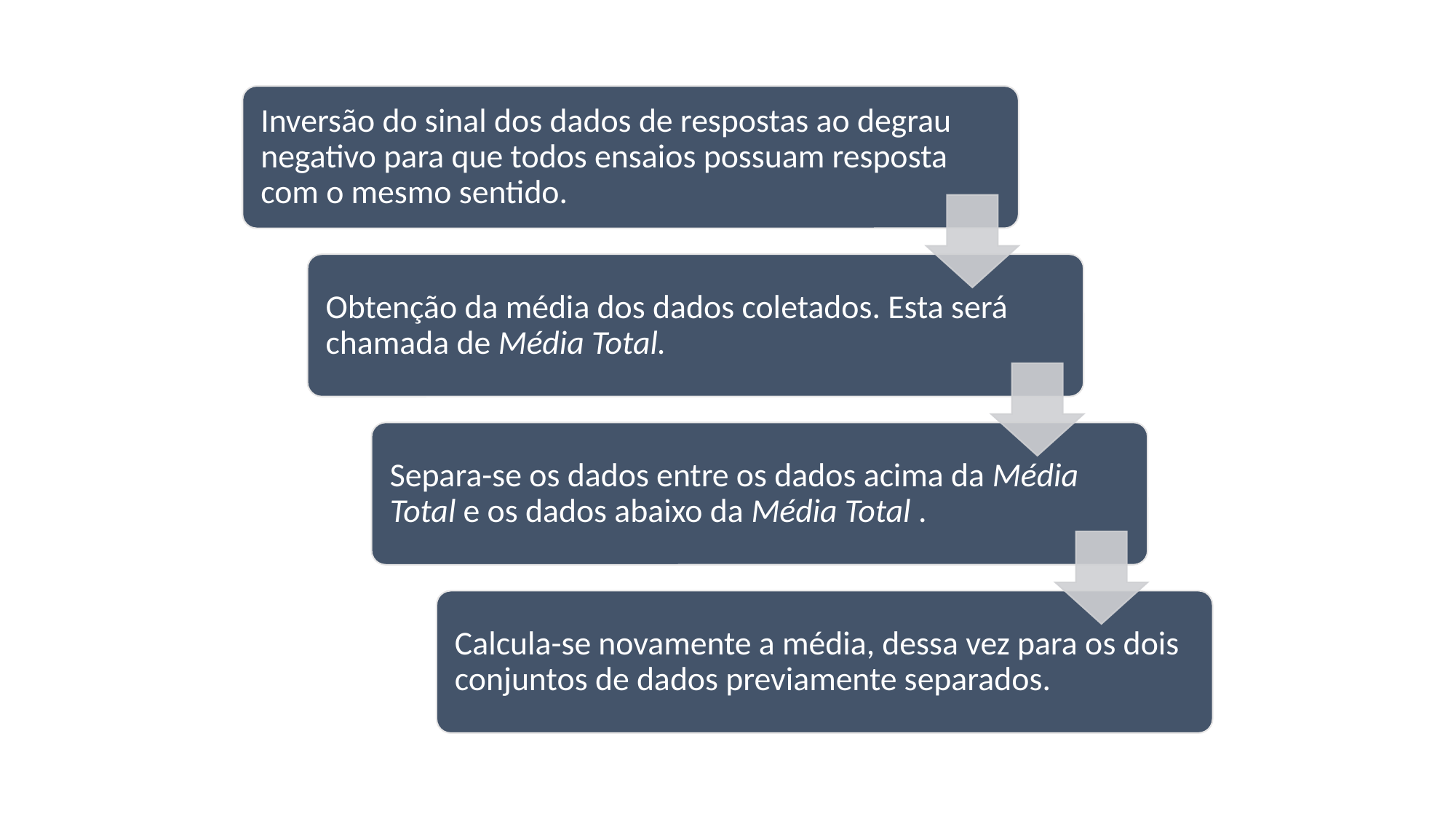

Inversão do sinal dos dados de respostas ao degrau negativo para que todos ensaios possuam resposta com o mesmo sentido.
Obtenção da média dos dados coletados. Esta será chamada de Média Total.
Separa-se os dados entre os dados acima da Média Total e os dados abaixo da Média Total .
Calcula-se novamente a média, dessa vez para os dois conjuntos de dados previamente separados.